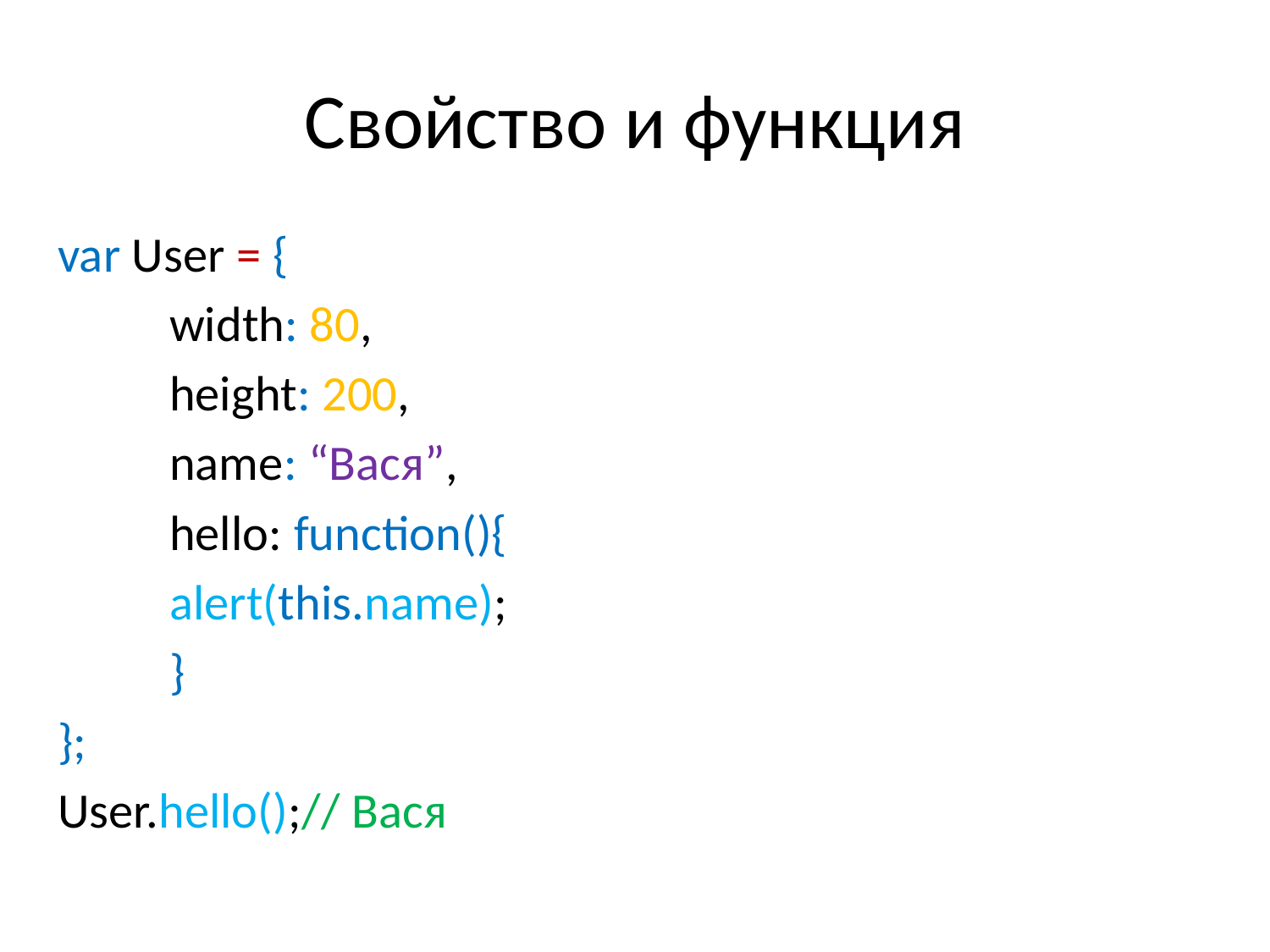

# Свойство и функция
var User = {
	width: 80,
	height: 200,
	name: “Вася”,
	hello: function(){
		alert(this.name);
	}
};
User.hello();// Вася